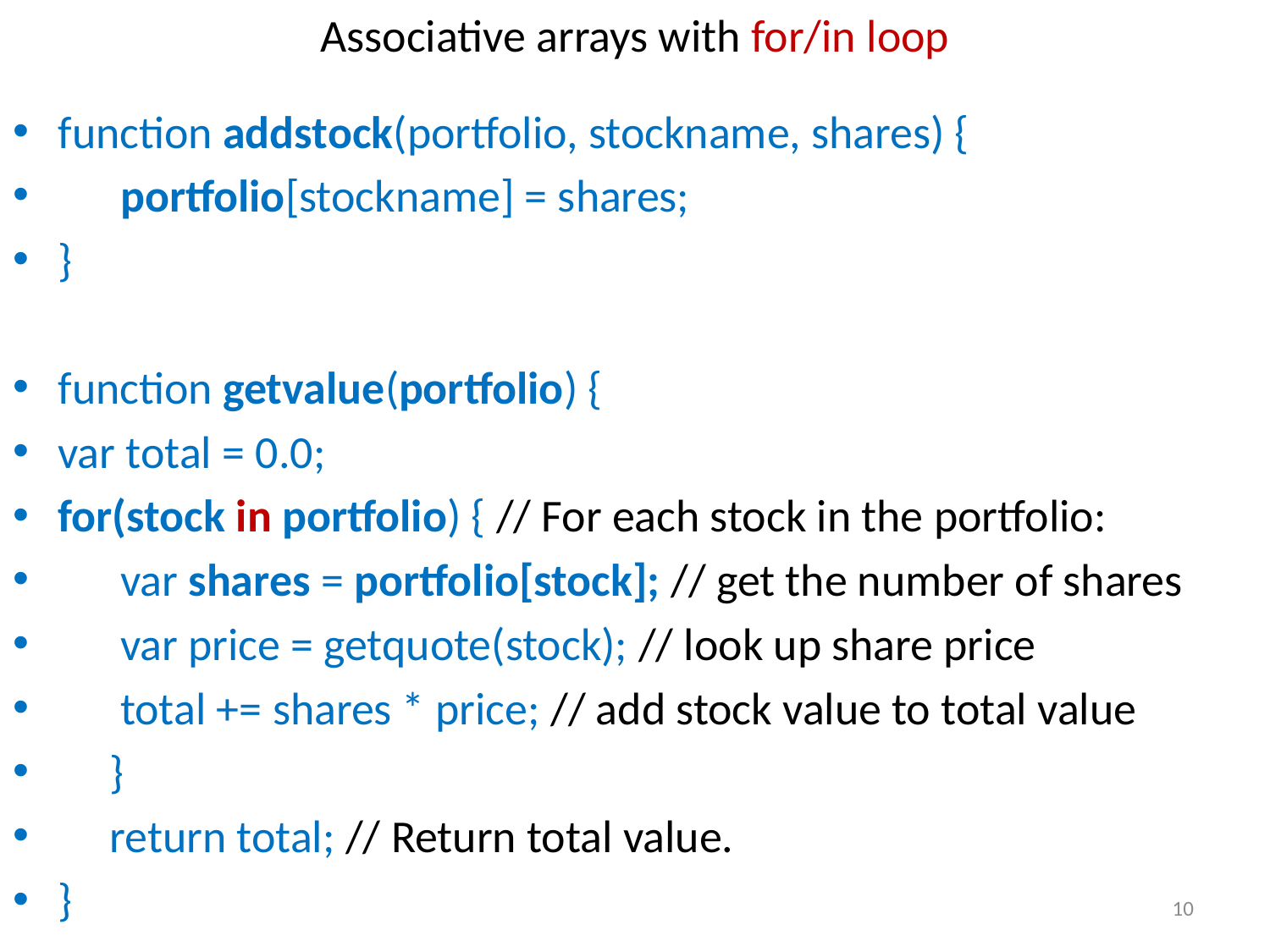

# Associative arrays with for/in loop
function addstock(portfolio, stockname, shares) {
      portfolio[stockname] = shares;
}

function getvalue(portfolio) {
var total = 0.0;
for(stock in portfolio) { // For each stock in the portfolio:
      var shares = portfolio[stock]; // get the number of shares
      var price = getquote(stock); // look up share price
      total += shares * price; // add stock value to total value
     }
     return total; // Return total value.
}
10